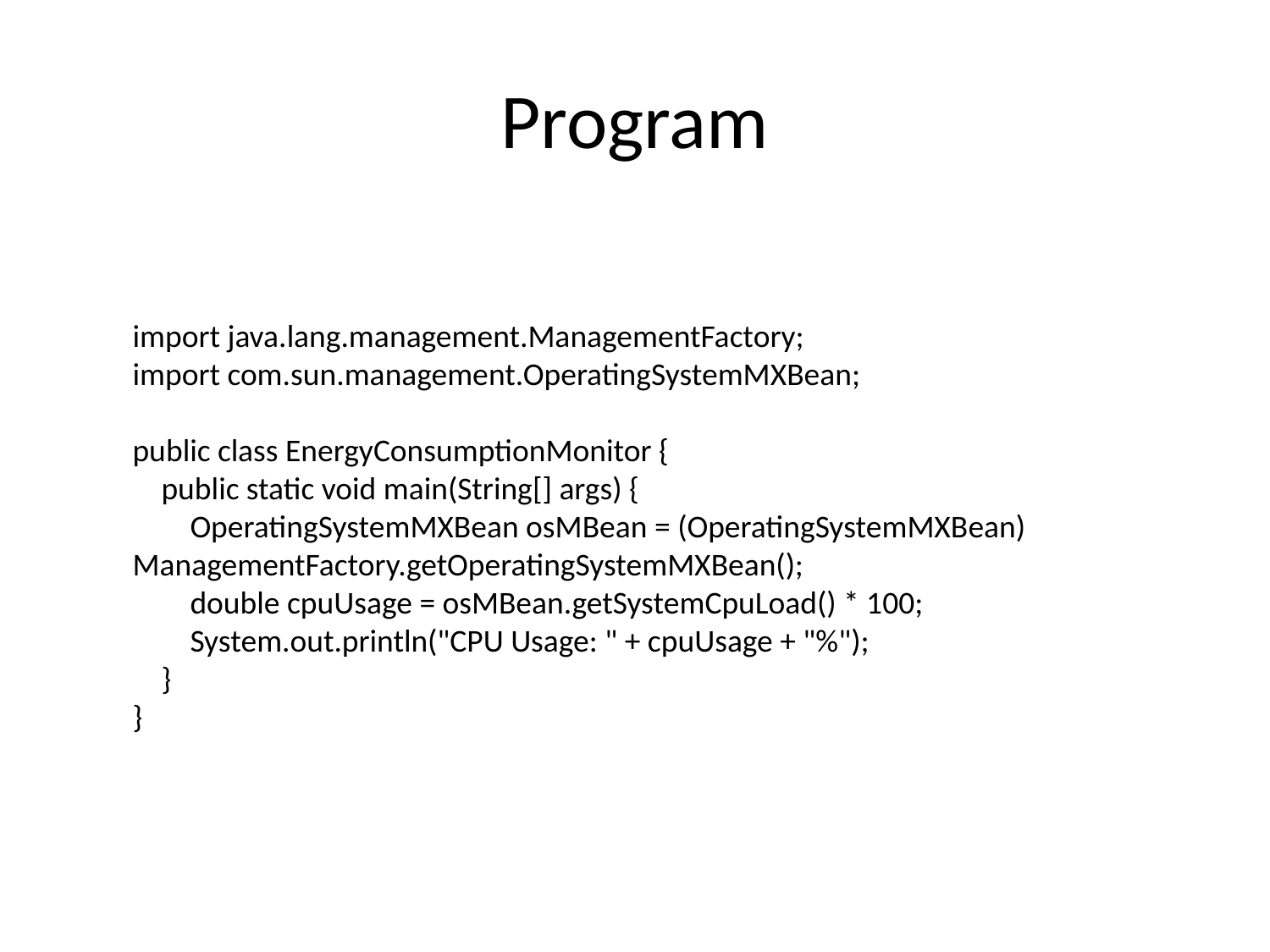

# Program
import java.lang.management.ManagementFactory;
import com.sun.management.OperatingSystemMXBean;

public class EnergyConsumptionMonitor {
    public static void main(String[] args) {
        OperatingSystemMXBean osMBean = (OperatingSystemMXBean) ManagementFactory.getOperatingSystemMXBean();
        double cpuUsage = osMBean.getSystemCpuLoad() * 100;
        System.out.println("CPU Usage: " + cpuUsage + "%");
    }
}